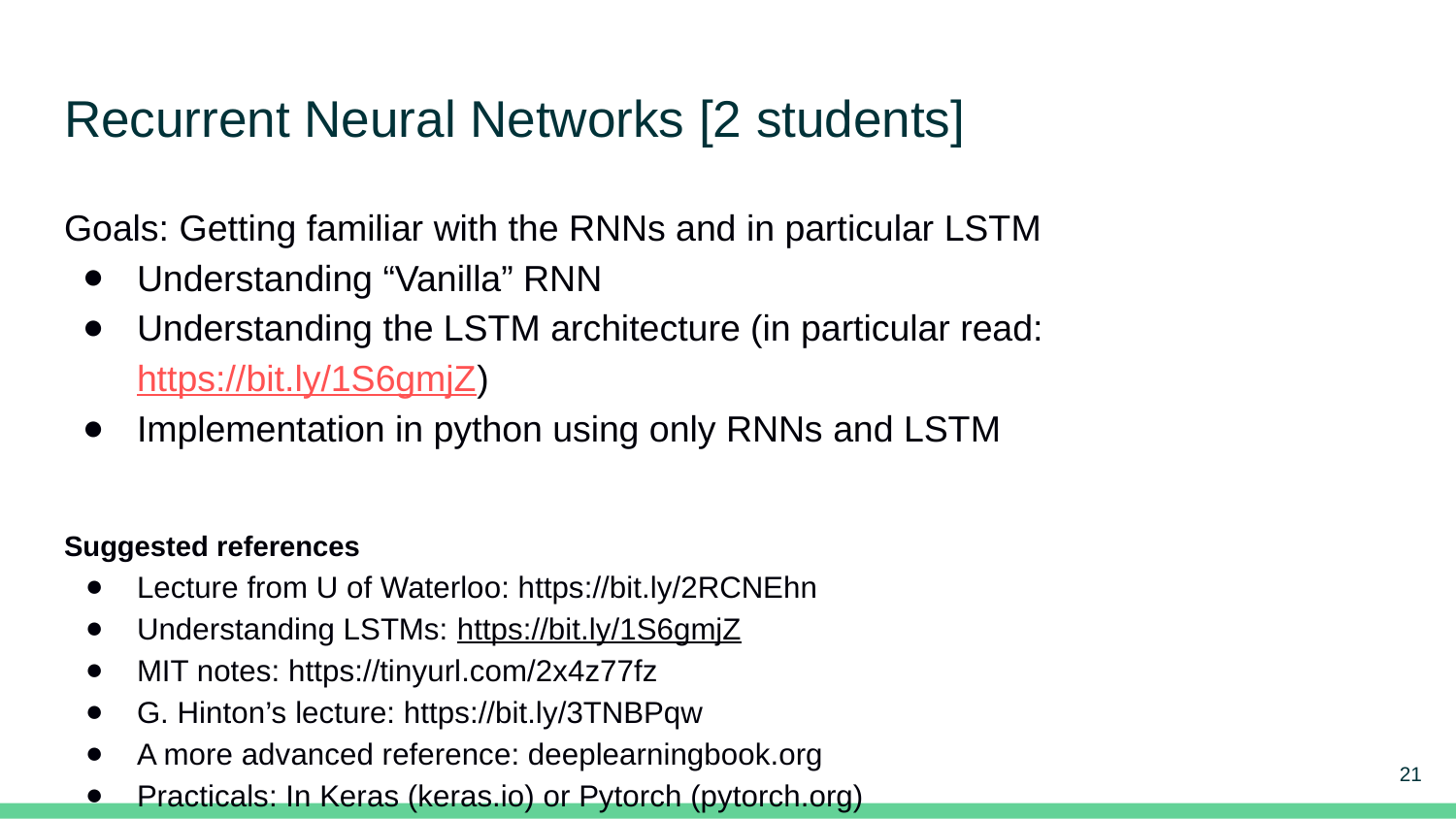

# Recurrent Neural Networks [2 students]
Goals: Getting familiar with the RNNs and in particular LSTM
Understanding “Vanilla” RNN
Understanding the LSTM architecture (in particular read: https://bit.ly/1S6gmjZ)
Implementation in python using only RNNs and LSTM

Suggested references
Lecture from U of Waterloo: https://bit.ly/2RCNEhn
Understanding LSTMs: https://bit.ly/1S6gmjZ
MIT notes: https://tinyurl.com/2x4z77fz
G. Hinton’s lecture: https://bit.ly/3TNBPqw
A more advanced reference: deeplearningbook.org
Practicals: In Keras (keras.io) or Pytorch (pytorch.org)
21